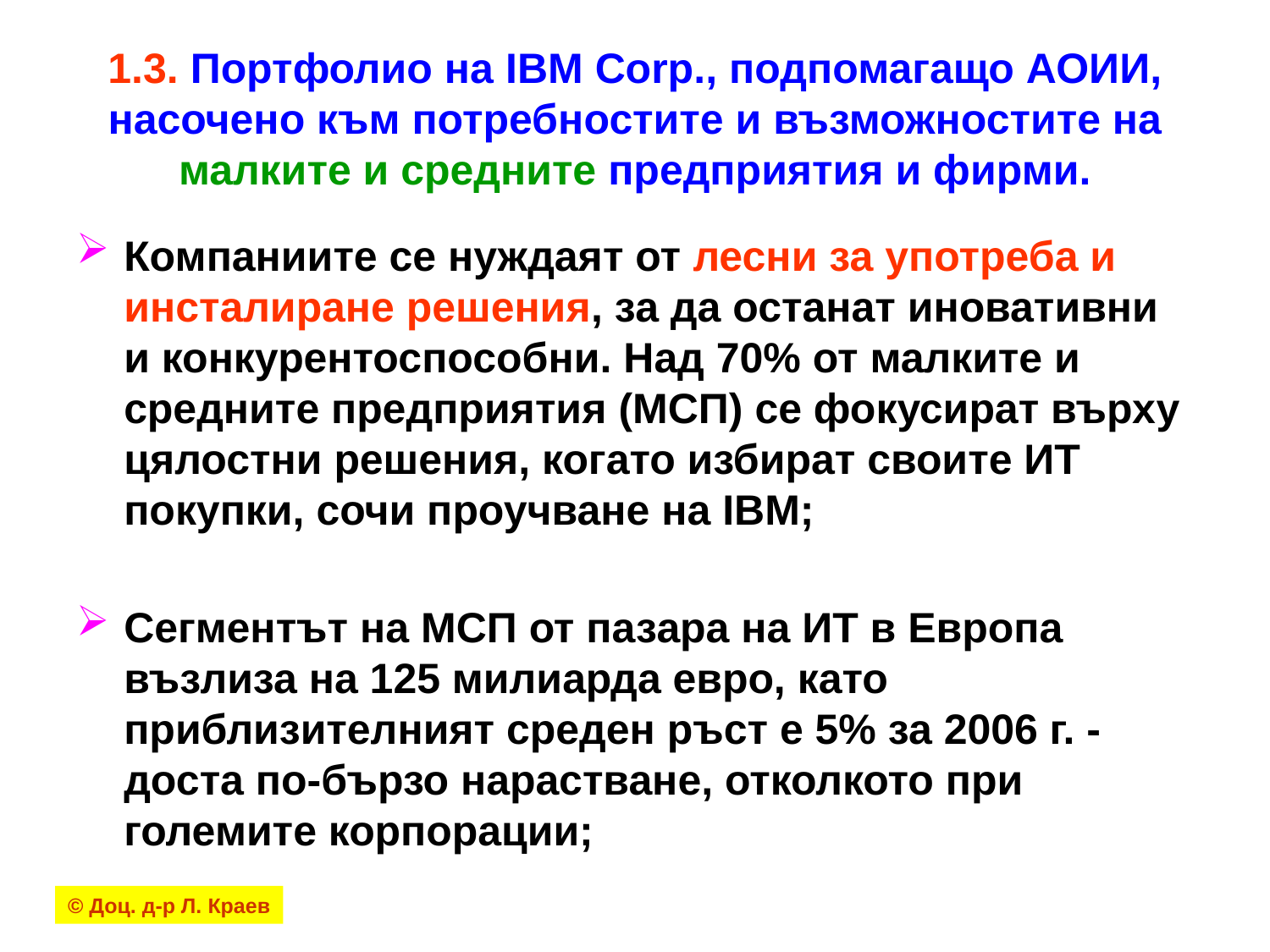

# 1.3. Портфолио на IBM Corp., подпомагащо АОИИ, насочено към потребностите и възможностите на малките и средните предприятия и фирми.
Компаниите се нуждаят от лесни за употреба и инсталиране решения, за да останат иновативни и конкурентоспособни. Над 70% от малките и средните предприятия (МСП) се фокусират върху цялостни решения, когато избират своите ИТ покупки, сочи проучване на IBM;

Сегментът на МСП от пазара на ИТ в Европа възлиза на 125 милиарда евро, като приблизителният среден ръст е 5% за 2006 г. - доста по-бързо нарастване, отколкото при големите корпорации;

© Доц. д-р Л. Краев